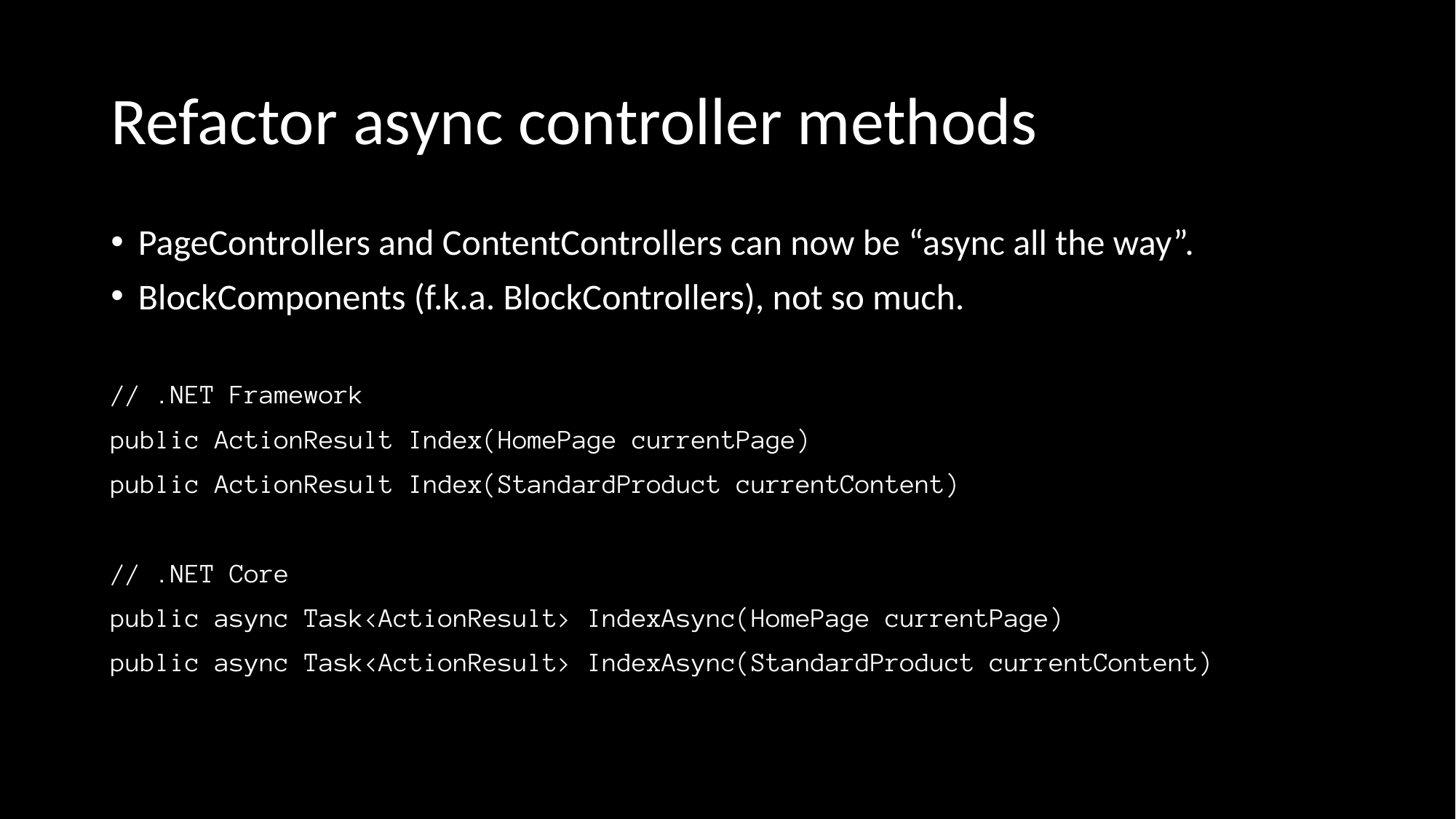

# Refactor async controller methods
PageControllers and ContentControllers can now be “async all the way”.
BlockComponents (f.k.a. BlockControllers), not so much.

// .NET Framework
public ActionResult Index(HomePage currentPage)
public ActionResult Index(StandardProduct currentContent)

// .NET Core
public async Task<ActionResult> IndexAsync(HomePage currentPage)
public async Task<ActionResult> IndexAsync(StandardProduct currentContent)